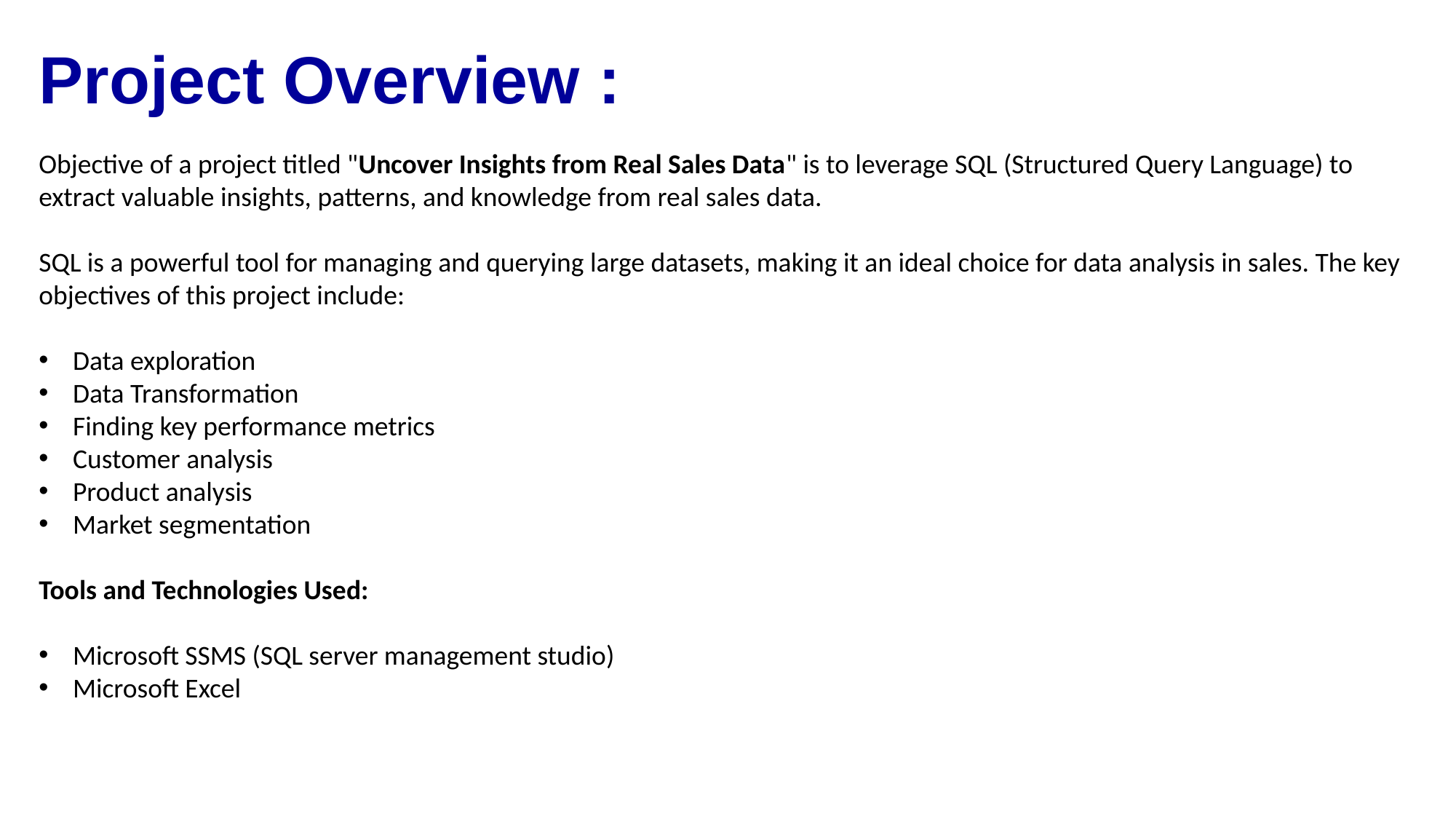

Project Overview :
Objective of a project titled "Uncover Insights from Real Sales Data" is to leverage SQL (Structured Query Language) to extract valuable insights, patterns, and knowledge from real sales data.

SQL is a powerful tool for managing and querying large datasets, making it an ideal choice for data analysis in sales. The key objectives of this project include:

Data exploration
Data Transformation
Finding key performance metrics
Customer analysis
Product analysis
Market segmentation

Tools and Technologies Used:

Microsoft SSMS (SQL server management studio)
Microsoft Excel